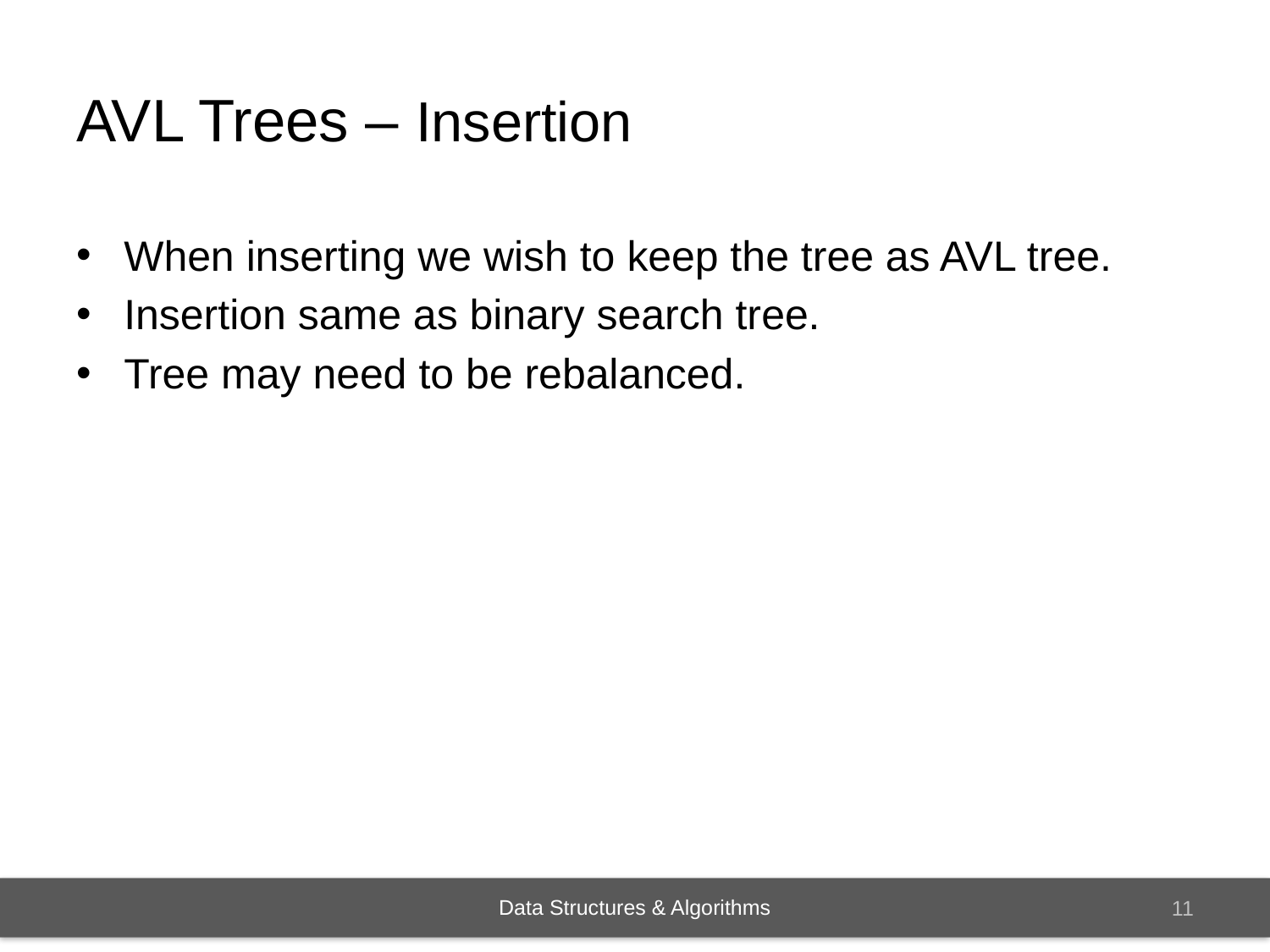

# AVL Trees – Insertion
When inserting we wish to keep the tree as AVL tree.
Insertion same as binary search tree.
Tree may need to be rebalanced.

11